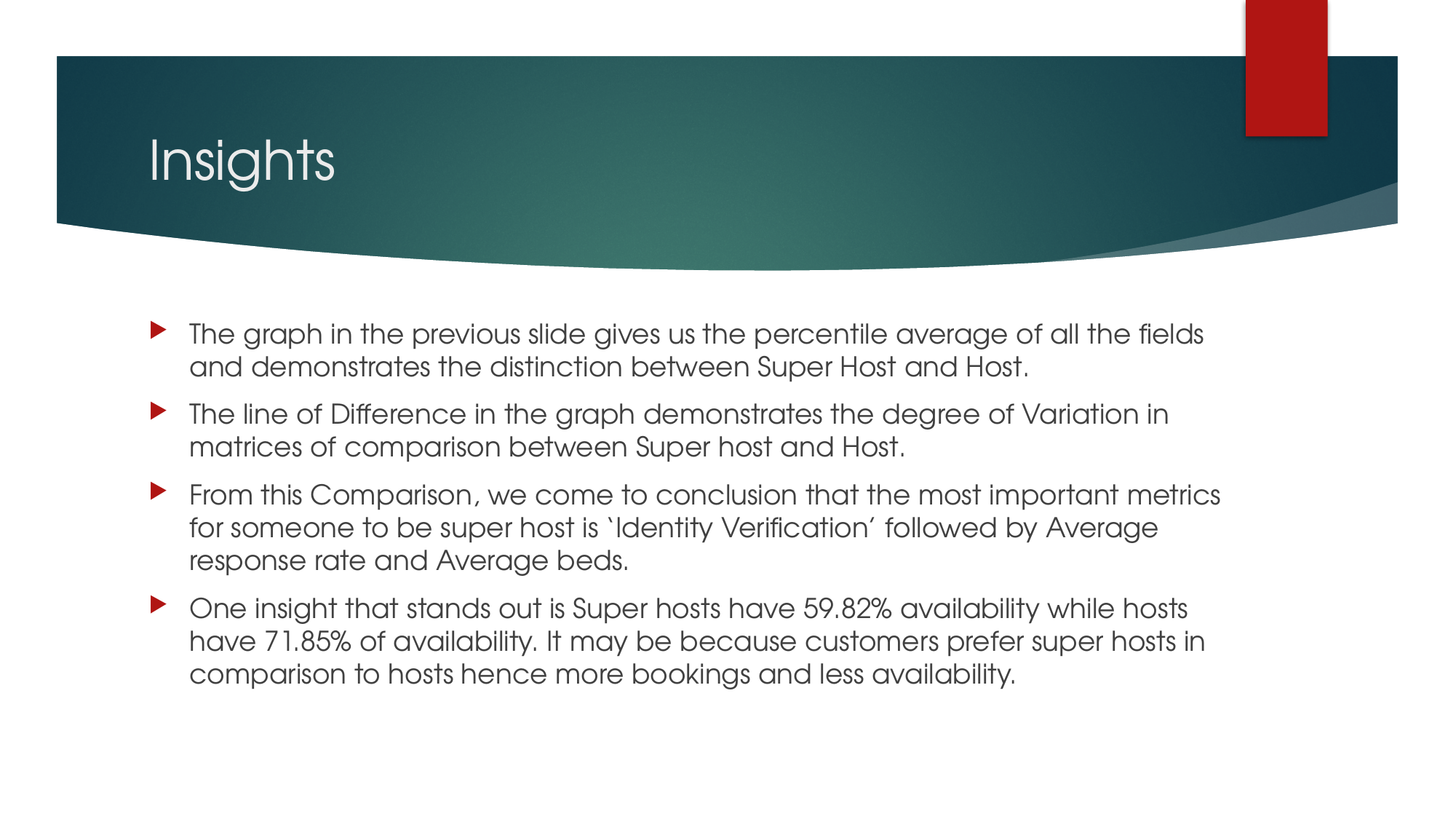

# Insights
The graph in the previous slide gives us the percentile average of all the fields and demonstrates the distinction between Super Host and Host.
The line of Difference in the graph demonstrates the degree of Variation in matrices of comparison between Super host and Host.
From this Comparison, we come to conclusion that the most important metrics for someone to be super host is ‘Identity Verification’ followed by Average response rate and Average beds.
One insight that stands out is Super hosts have 59.82% availability while hosts have 71.85% of availability. It may be because customers prefer super hosts in comparison to hosts hence more bookings and less availability.